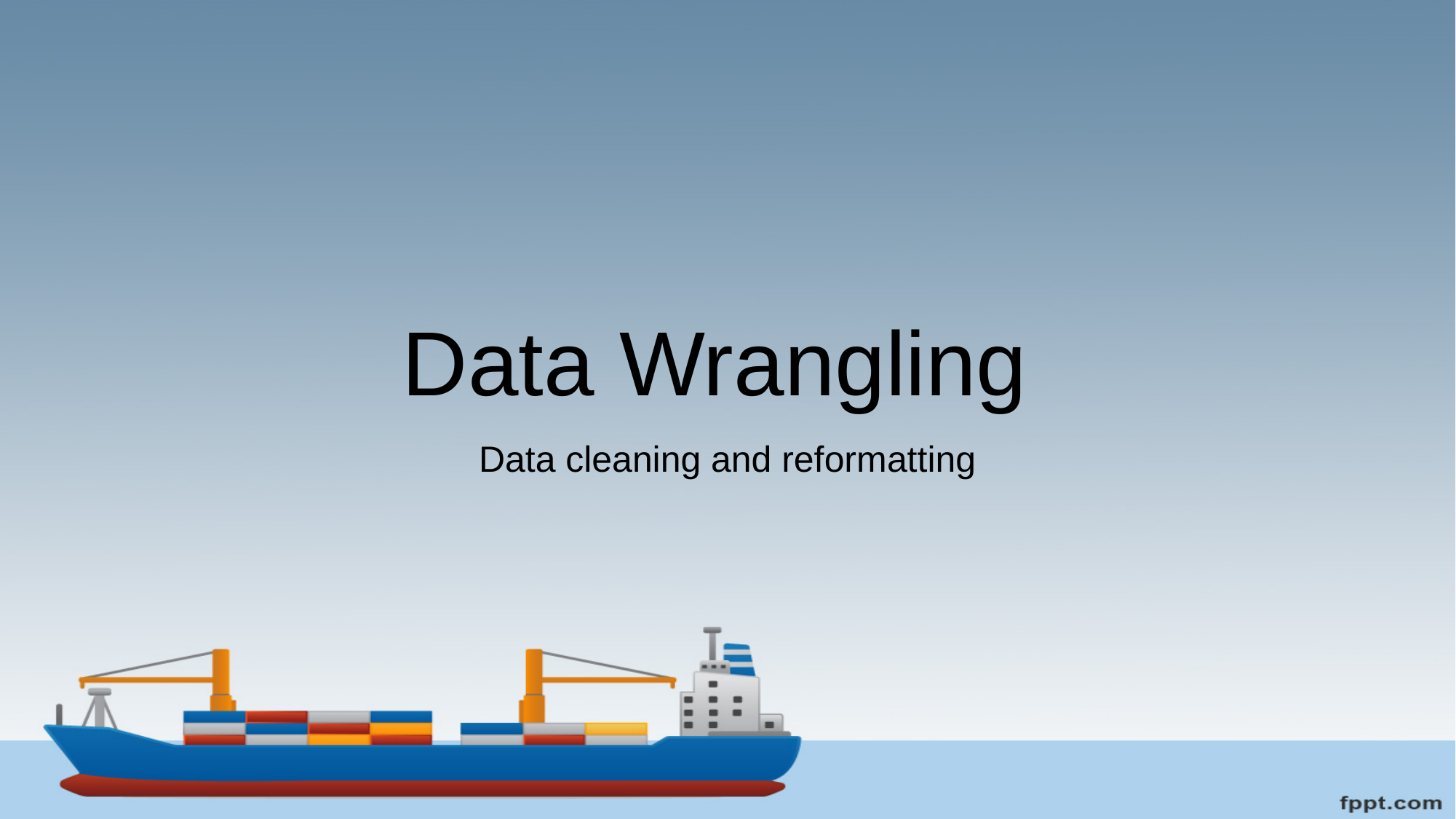

# Data Wrangling
Data cleaning and reformatting